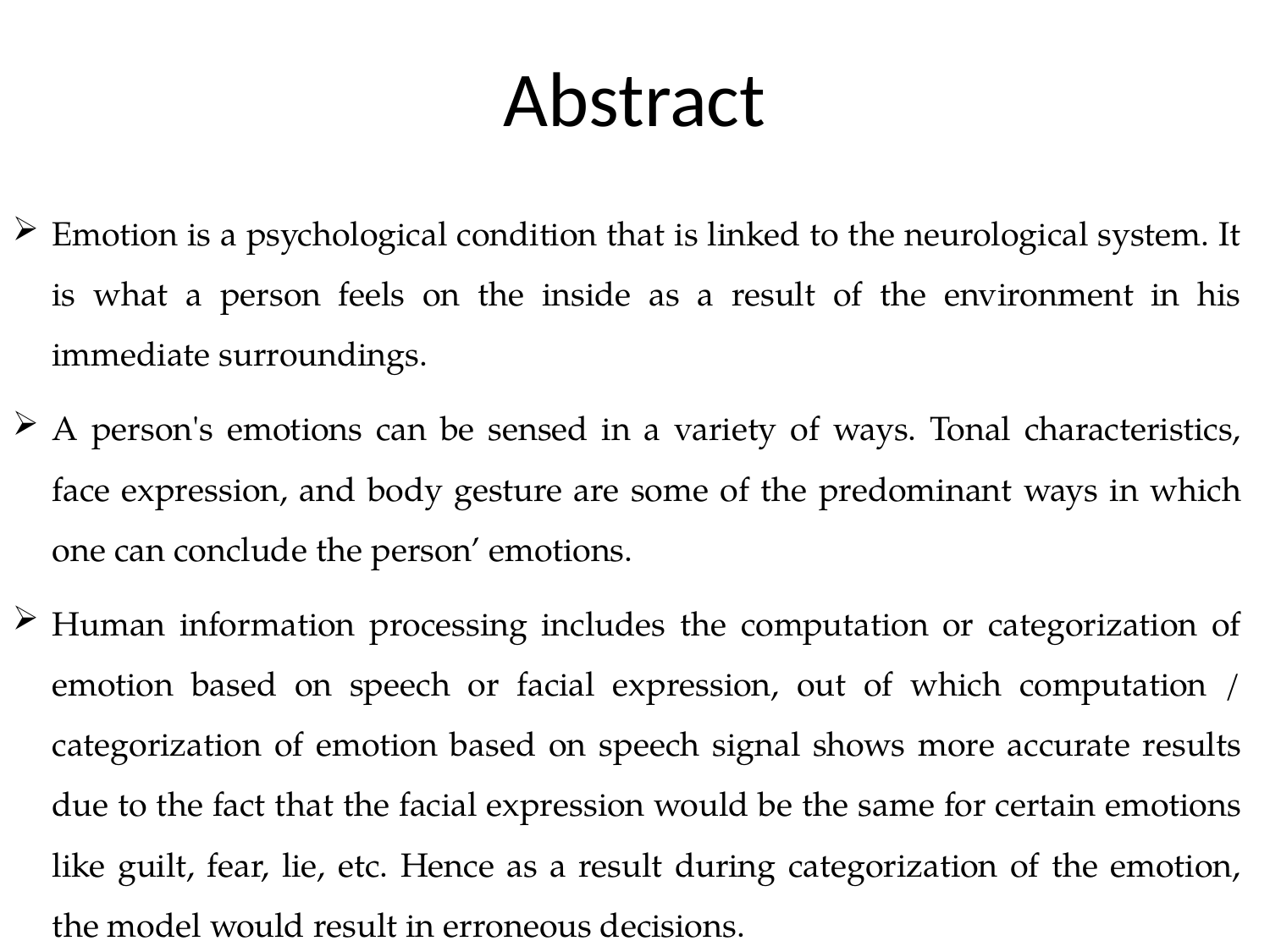

# Abstract
Emotion is a psychological condition that is linked to the neurological system. It is what a person feels on the inside as a result of the environment in his immediate surroundings.
A person's emotions can be sensed in a variety of ways. Tonal characteristics, face expression, and body gesture are some of the predominant ways in which one can conclude the person’ emotions.
Human information processing includes the computation or categorization of emotion based on speech or facial expression, out of which computation / categorization of emotion based on speech signal shows more accurate results due to the fact that the facial expression would be the same for certain emotions like guilt, fear, lie, etc. Hence as a result during categorization of the emotion, the model would result in erroneous decisions.